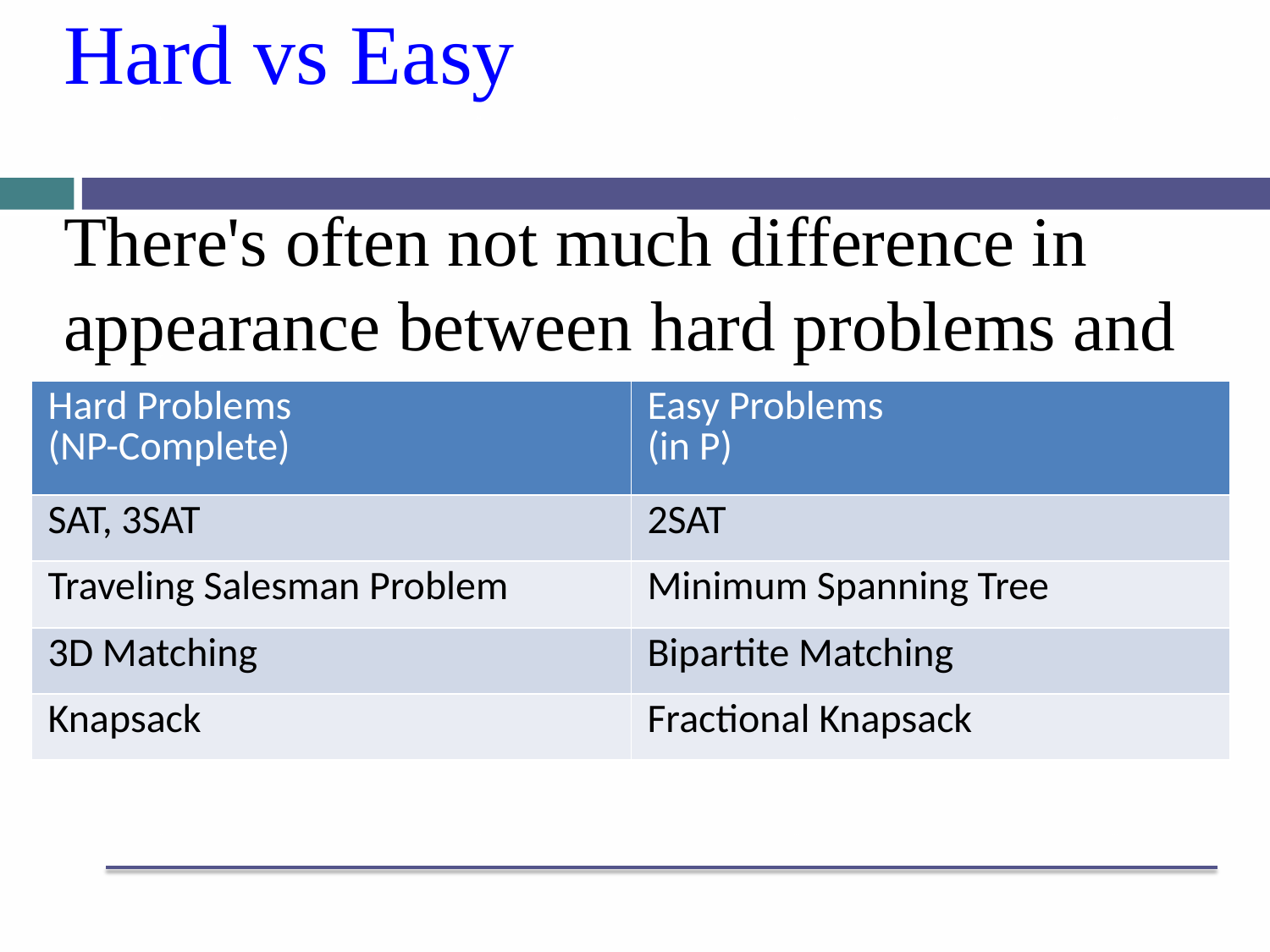

# Hard vs Easy
There's often not much difference in appearance between hard problems and easy ones:
| Hard Problems (NP-Complete) | Easy Problems (in P) |
| --- | --- |
| SAT, 3SAT | 2SAT |
| Traveling Salesman Problem | Minimum Spanning Tree |
| 3D Matching | Bipartite Matching |
| Knapsack | Fractional Knapsack |